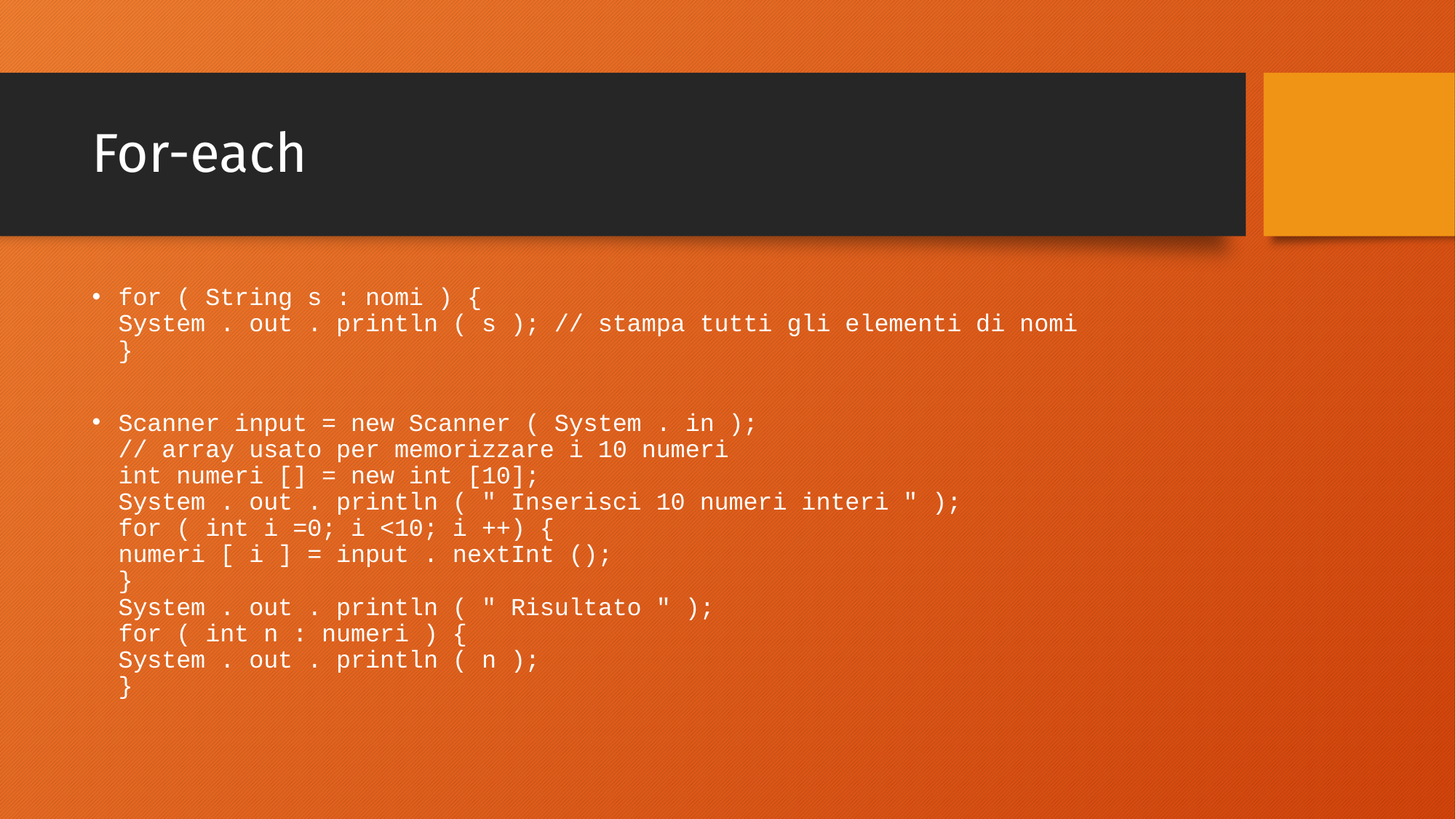

# For-each
for ( String s : nomi ) {
System . out . println ( s ); // stampa tutti gli elementi di nomi
}

Scanner input = new Scanner ( System . in );
// array usato per memorizzare i 10 numeri
int numeri [] = new int [10];
System . out . println ( " Inserisci 10 numeri interi " );
for ( int i =0; i <10; i ++) {
numeri [ i ] = input . nextInt ();
}
System . out . println ( " Risultato " );
for ( int n : numeri ) {
System . out . println ( n );
}